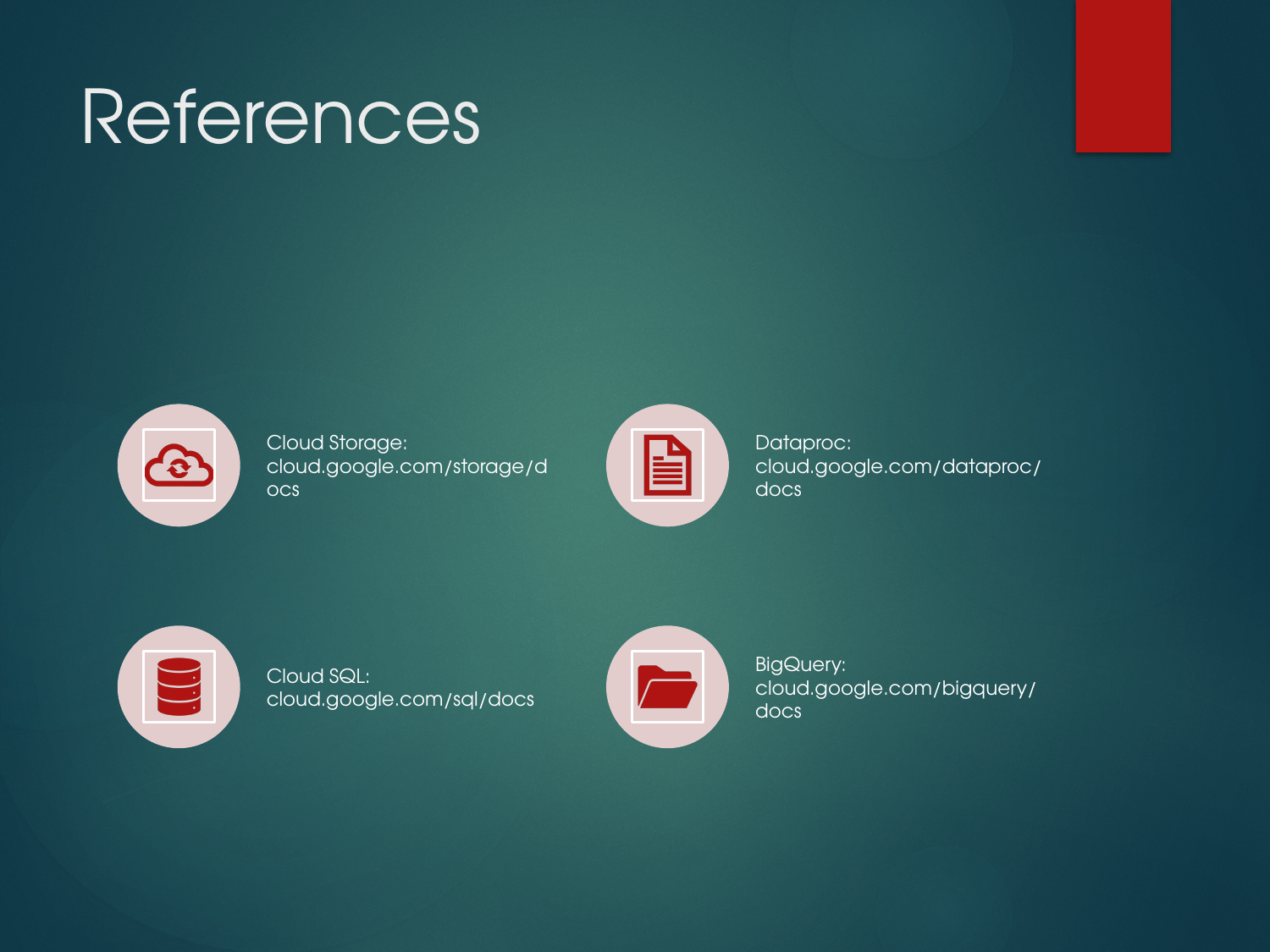

# References
Cloud Storage: cloud.google.com/storage/docs
Dataproc: cloud.google.com/dataproc/docs
Cloud SQL: cloud.google.com/sql/docs
BigQuery: cloud.google.com/bigquery/docs